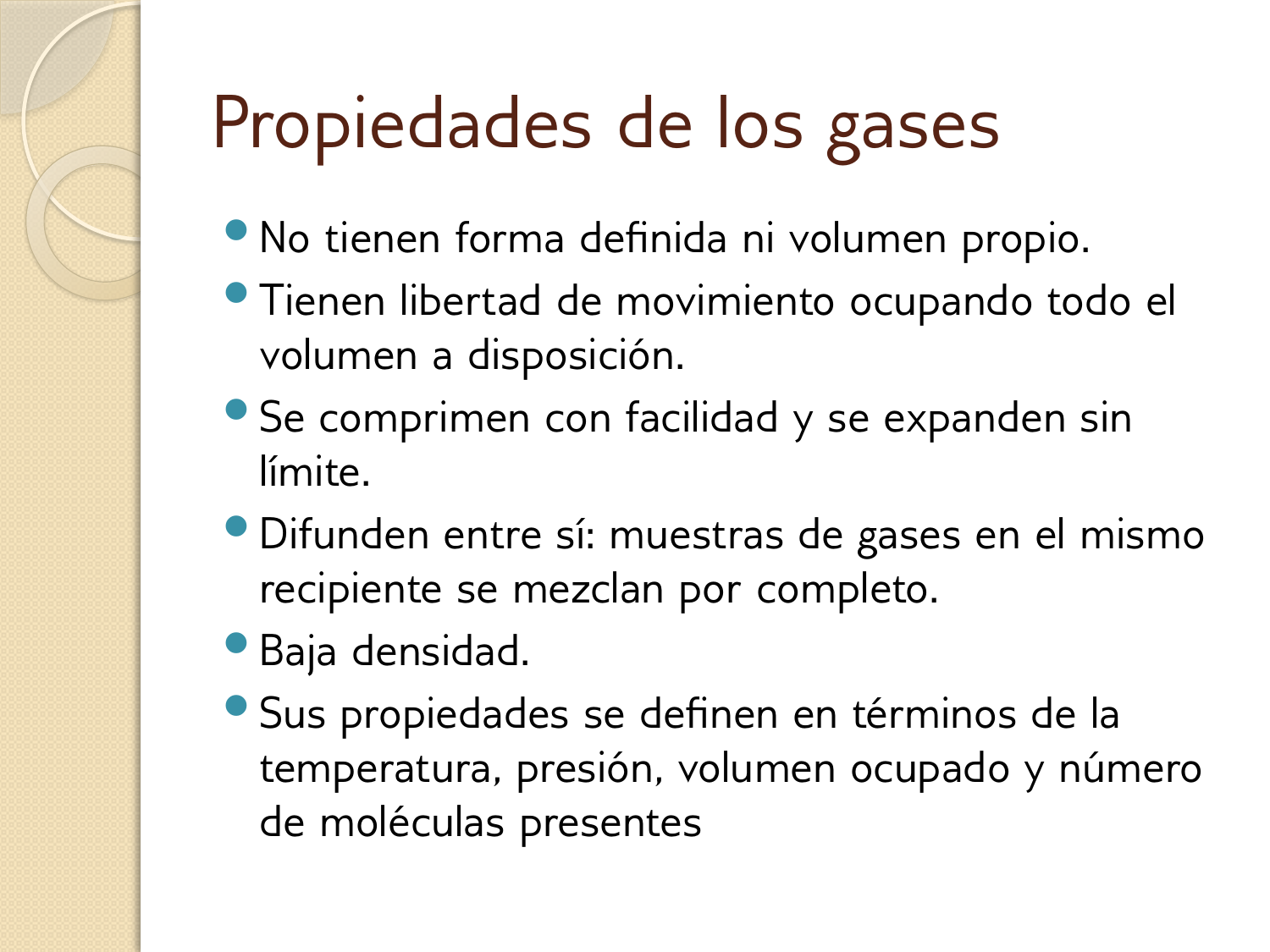

# Propiedades de los gases
No tienen forma definida ni volumen propio.
Tienen libertad de movimiento ocupando todo el volumen a disposición.
Se comprimen con facilidad y se expanden sin límite.
Difunden entre sí: muestras de gases en el mismo recipiente se mezclan por completo.
Baja densidad.
Sus propiedades se definen en términos de la temperatura, presión, volumen ocupado y número de moléculas presentes